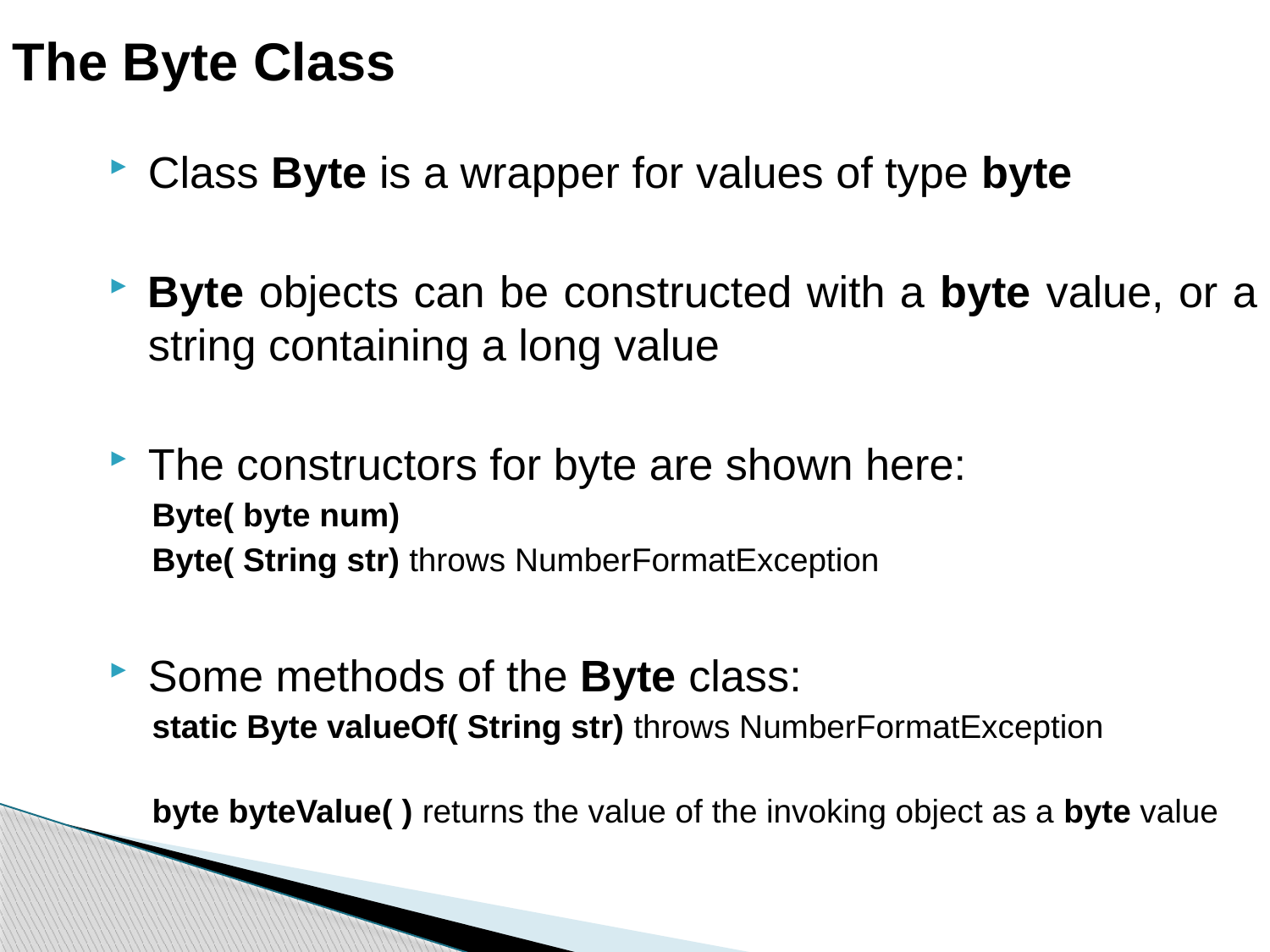

The Byte Class
Class Byte is a wrapper for values of type byte

Byte objects can be constructed with a byte value, or a string containing a long value

The constructors for byte are shown here:
Byte( byte num)
Byte( String str) throws NumberFormatException

Some methods of the Byte class:
static Byte valueOf( String str) throws NumberFormatException

byte byteValue( ) returns the value of the invoking object as a byte value